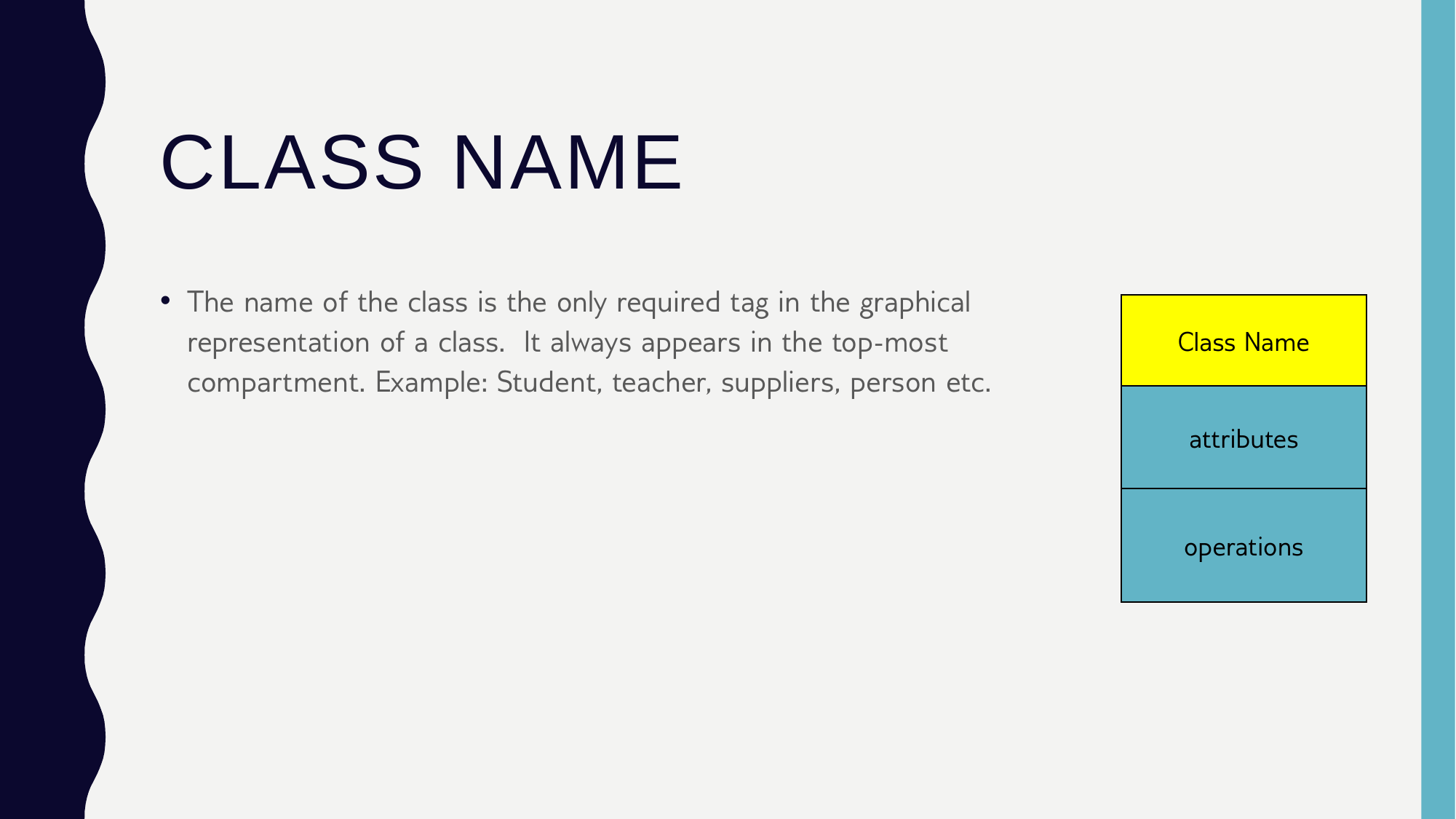

Class Name
The name of the class is the only required tag in the graphical representation of a class.  It always appears in the top-most compartment. Example: Student, teacher, suppliers, person etc.
Class Name
attributes
operations